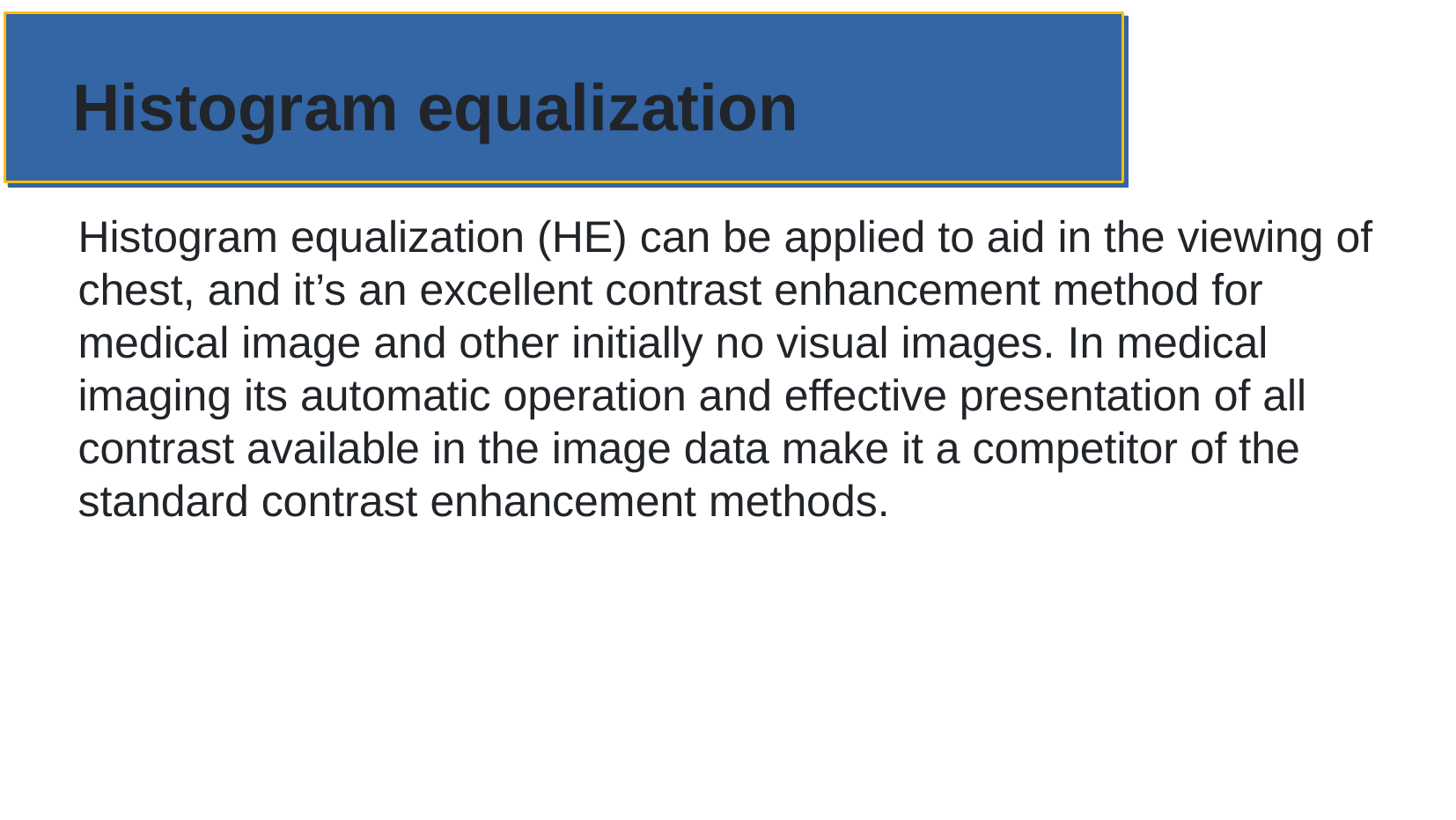

Histogram equalization
Histogram equalization (HE) can be applied to aid in the viewing of chest, and it’s an excellent contrast enhancement method for medical image and other initially no visual images. In medical imaging its automatic operation and effective presentation of all contrast available in the image data make it a competitor of the standard contrast enhancement methods.